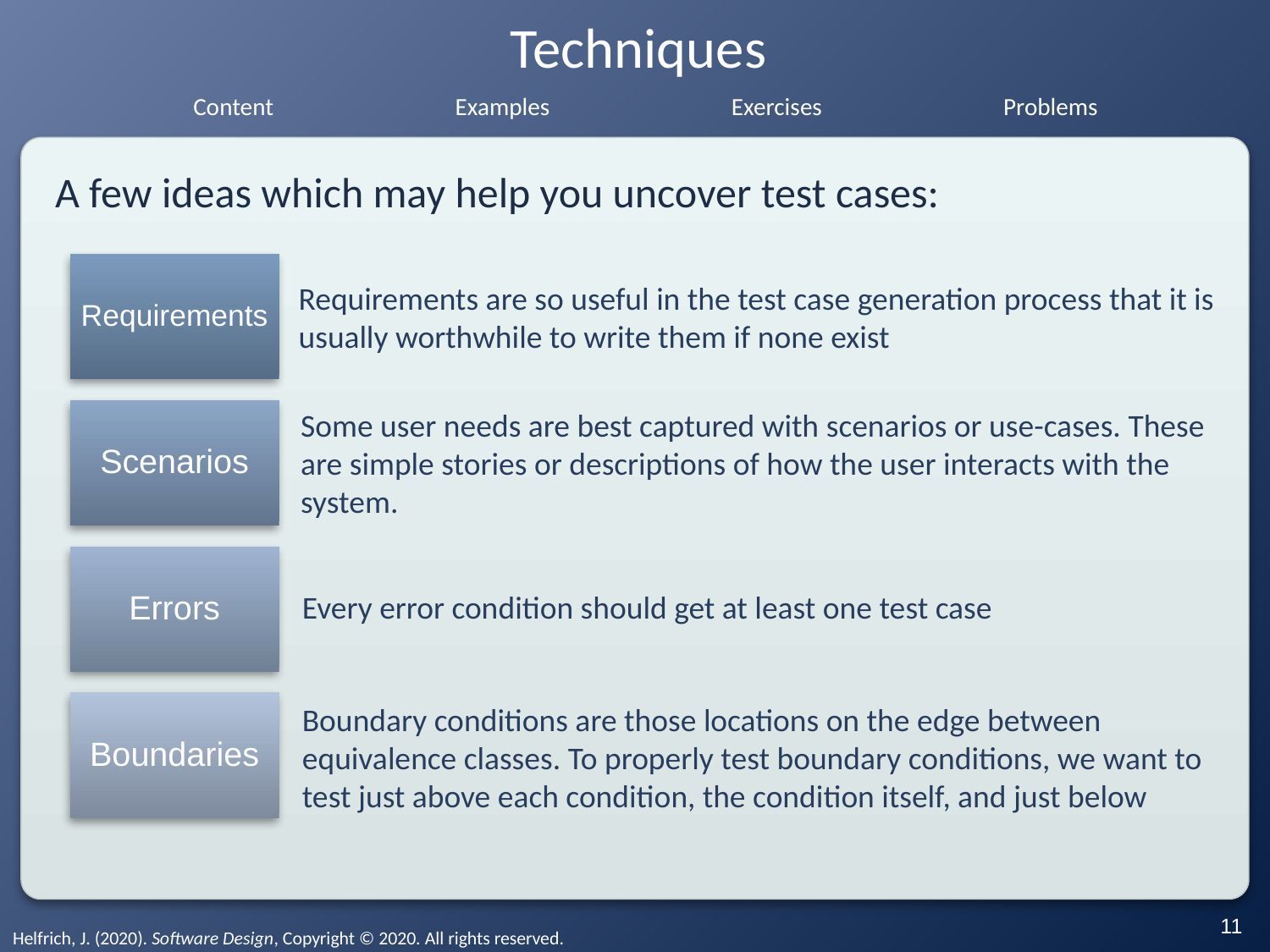

# Techniques
A few ideas which may help you uncover test cases:
Requirements
Requirements are so useful in the test case generation process that it is usually worthwhile to write them if none exist
Some user needs are best captured with scenarios or use-cases. These are simple stories or descriptions of how the user interacts with the system.
Scenarios
Errors
Every error condition should get at least one test case
Boundaries
Boundary conditions are those locations on the edge between equivalence classes. To properly test boundary conditions, we want to test just above each condition, the condition itself, and just below

11